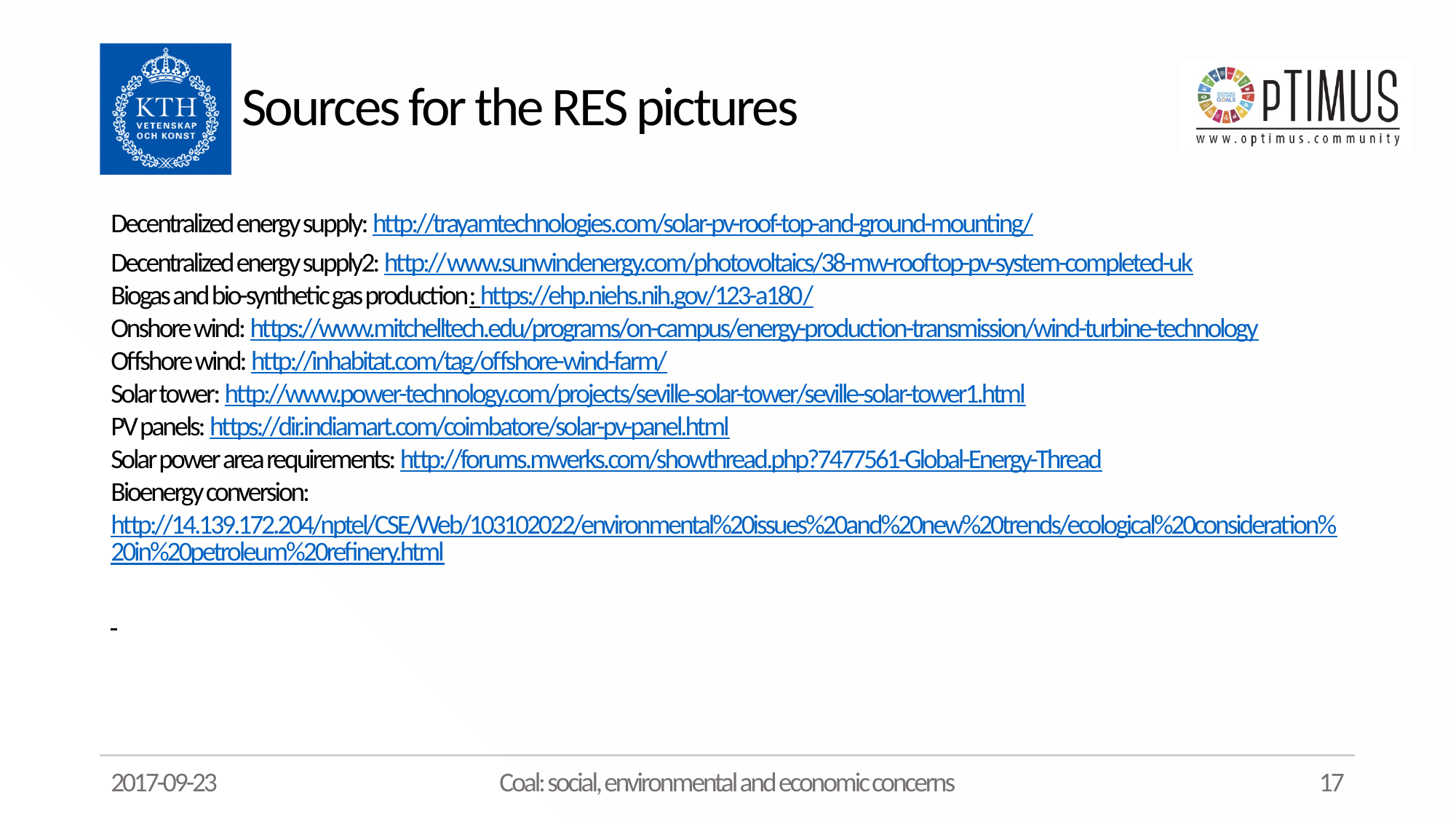

# Sources for the RES pictures
Decentralized energy supply: http://trayamtechnologies.com/solar-pv-roof-top-and-ground-mounting/
Decentralized energy supply2: http://www.sunwindenergy.com/photovoltaics/38-mw-rooftop-pv-system-completed-uk
Biogas and bio-synthetic gas production: https://ehp.niehs.nih.gov/123-a180/
Onshore wind: https://www.mitchelltech.edu/programs/on-campus/energy-production-transmission/wind-turbine-technology
Offshore wind: http://inhabitat.com/tag/offshore-wind-farm/
Solar tower: http://www.power-technology.com/projects/seville-solar-tower/seville-solar-tower1.html
PV panels: https://dir.indiamart.com/coimbatore/solar-pv-panel.html
Solar power area requirements: http://forums.mwerks.com/showthread.php?7477561-Global-Energy-Thread
Bioenergy conversion:  http://14.139.172.204/nptel/CSE/Web/103102022/environmental%20issues%20and%20new%20trends/ecological%20consideration%20in%20petroleum%20refinery.html

2017-09-23
Coal: social, environmental and economic concerns
17